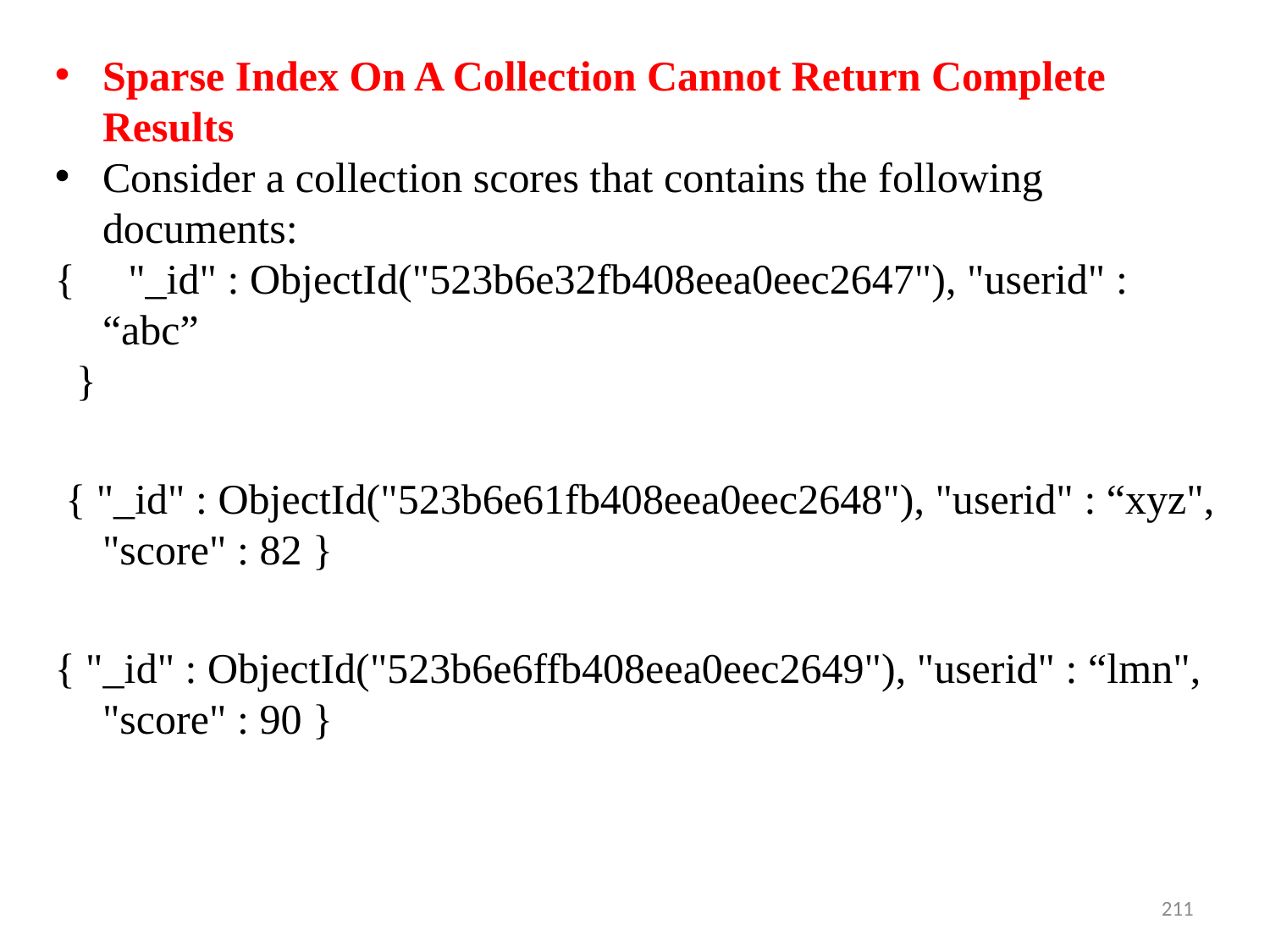

Sparse Index On A Collection Cannot Return Complete Results
Consider a collection scores that contains the following documents:
{     "_id" : ObjectId("523b6e32fb408eea0eec2647"), "userid" : “abc”
  }

 { "_id" : ObjectId("523b6e61fb408eea0eec2648"), "userid" : “xyz", "score" : 82 }

{ "_id" : ObjectId("523b6e6ffb408eea0eec2649"), "userid" : “lmn", "score" : 90 }

211